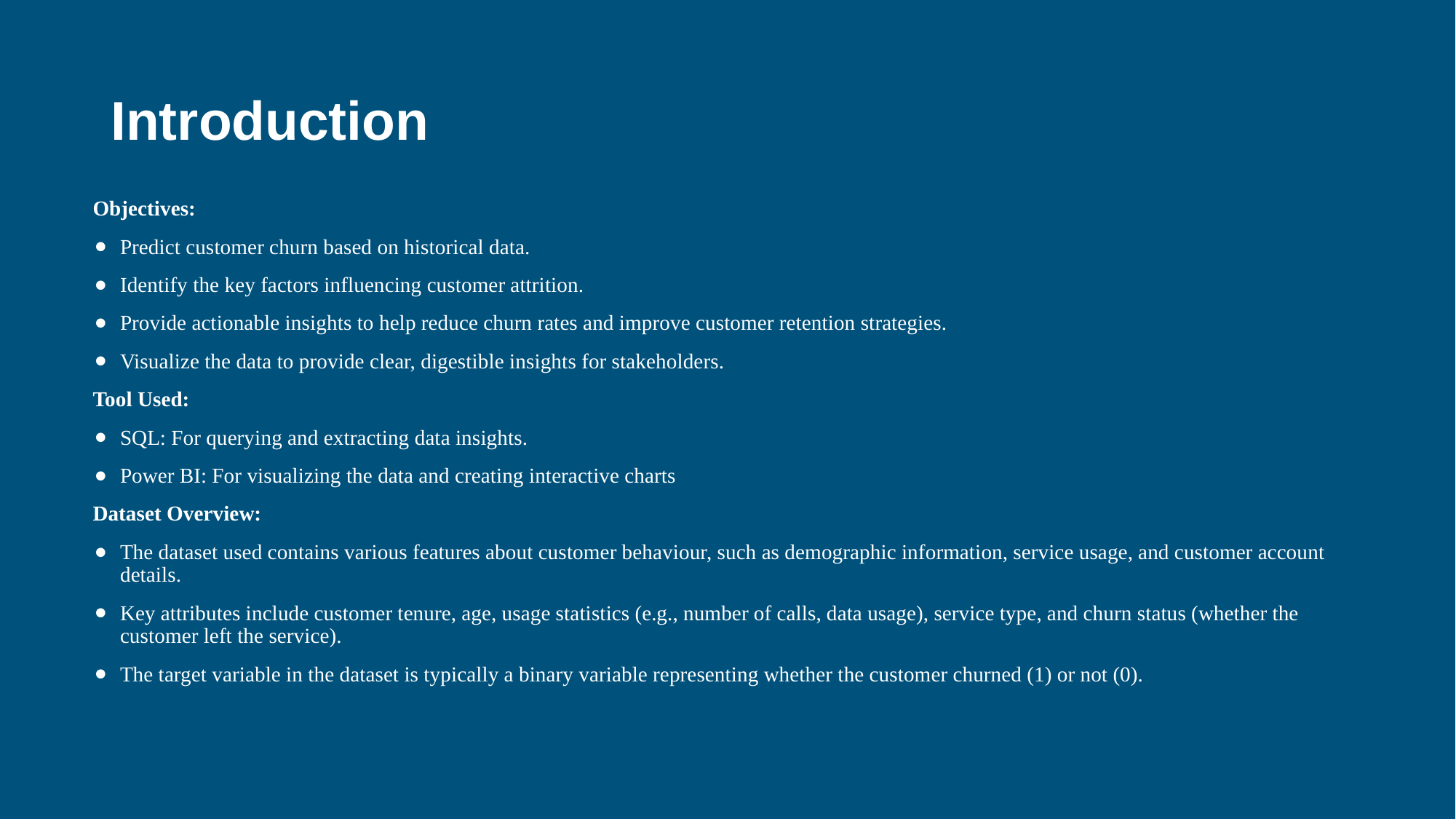

# Introduction
Objectives:
Predict customer churn based on historical data.
Identify the key factors influencing customer attrition.
Provide actionable insights to help reduce churn rates and improve customer retention strategies.
Visualize the data to provide clear, digestible insights for stakeholders.
Tool Used:
SQL: For querying and extracting data insights.
Power BI: For visualizing the data and creating interactive charts
Dataset Overview:
The dataset used contains various features about customer behaviour, such as demographic information, service usage, and customer account details.
Key attributes include customer tenure, age, usage statistics (e.g., number of calls, data usage), service type, and churn status (whether the customer left the service).
The target variable in the dataset is typically a binary variable representing whether the customer churned (1) or not (0).